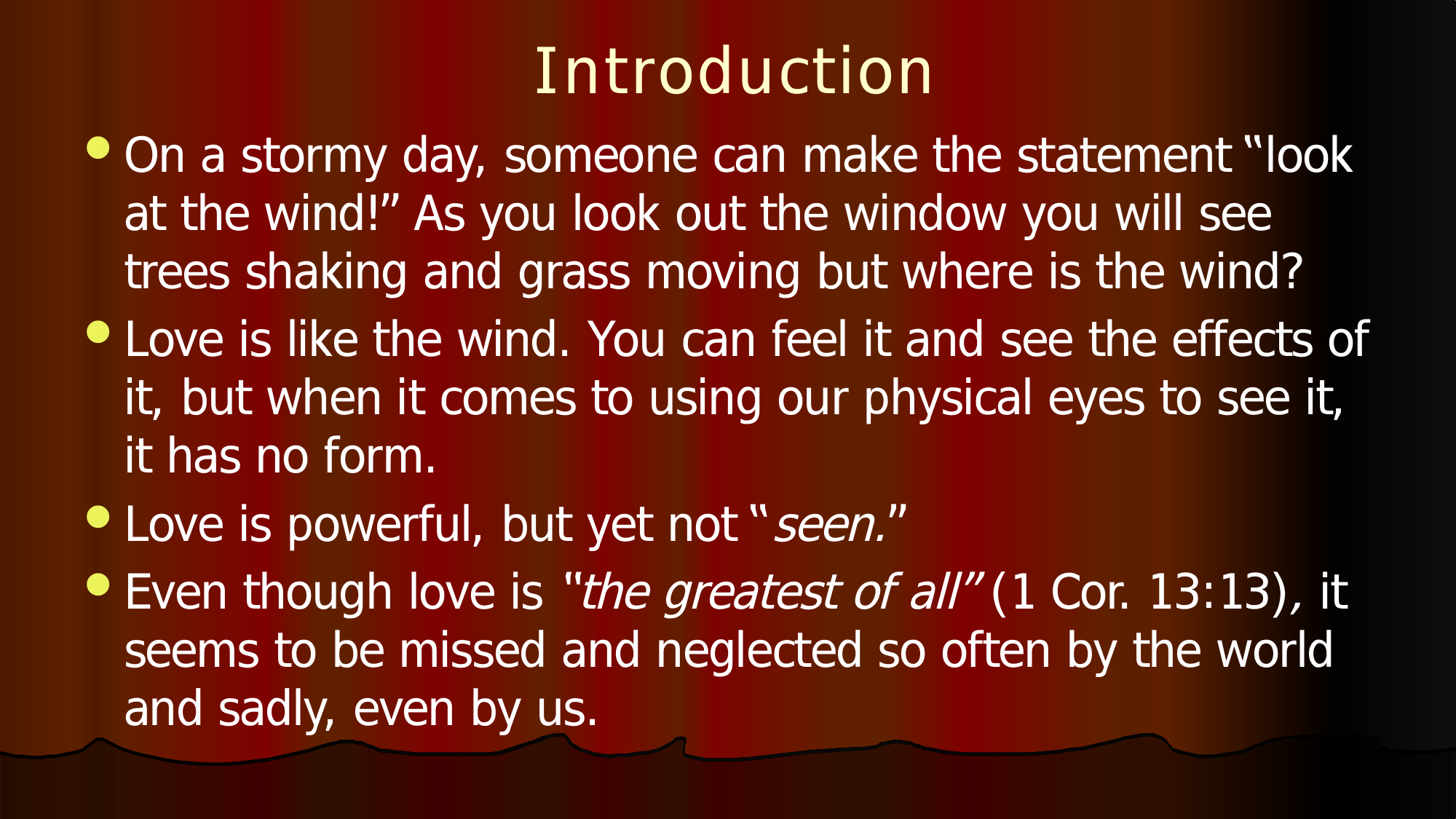

# Introduction
On a stormy day, someone can make the statement “look at the wind!” As you look out the window you will see trees shaking and grass moving but where is the wind?
Love is like the wind. You can feel it and see the effects of it, but when it comes to using our physical eyes to see it, it has no form.
Love is powerful, but yet not “seen.”
Even though love is “the greatest of all” (1 Cor. 13:13), it seems to be missed and neglected so often by the world and sadly, even by us.